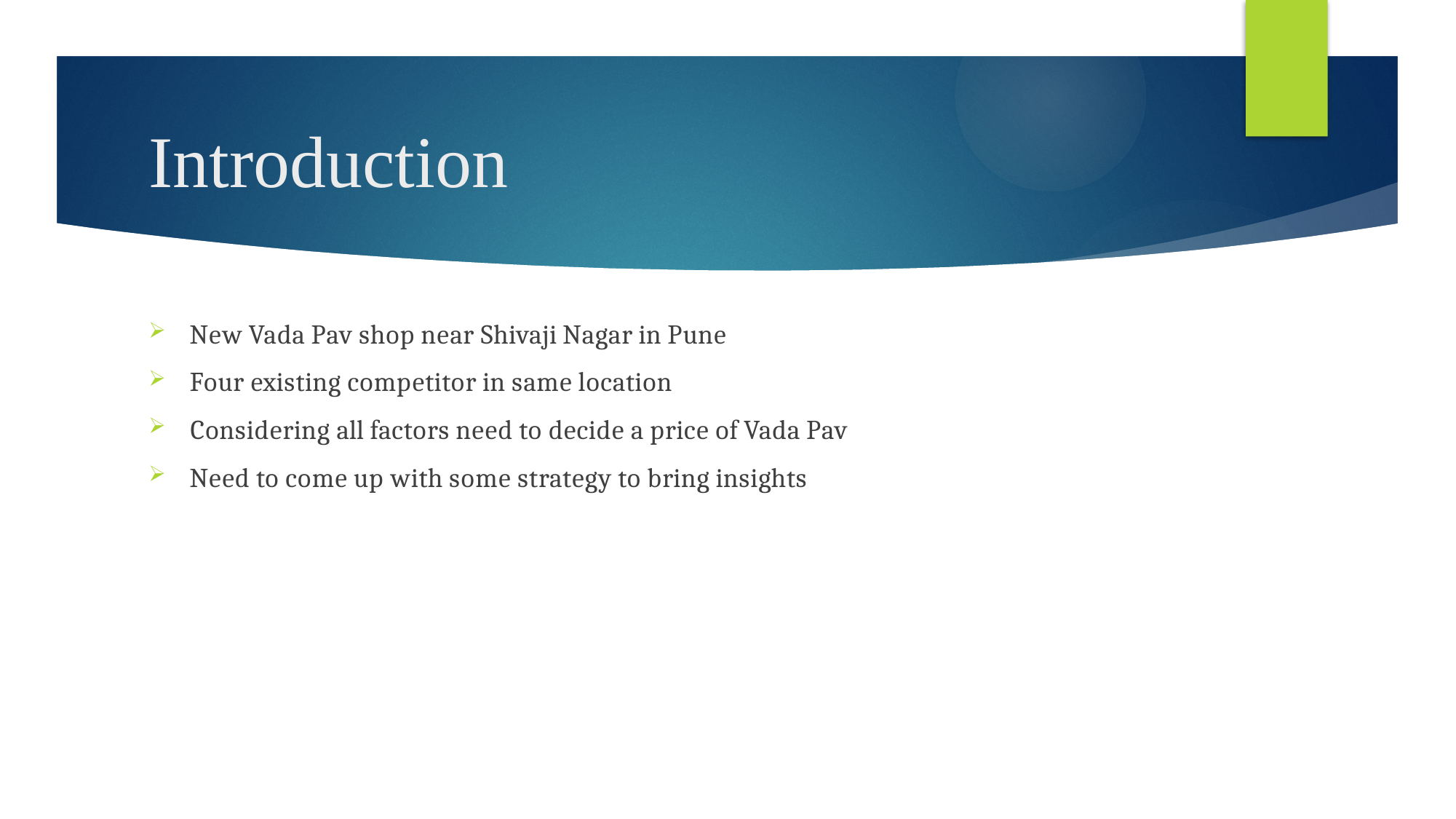

# Introduction
New Vada Pav shop near Shivaji Nagar in Pune
Four existing competitor in same location
Considering all factors need to decide a price of Vada Pav
Need to come up with some strategy to bring insights